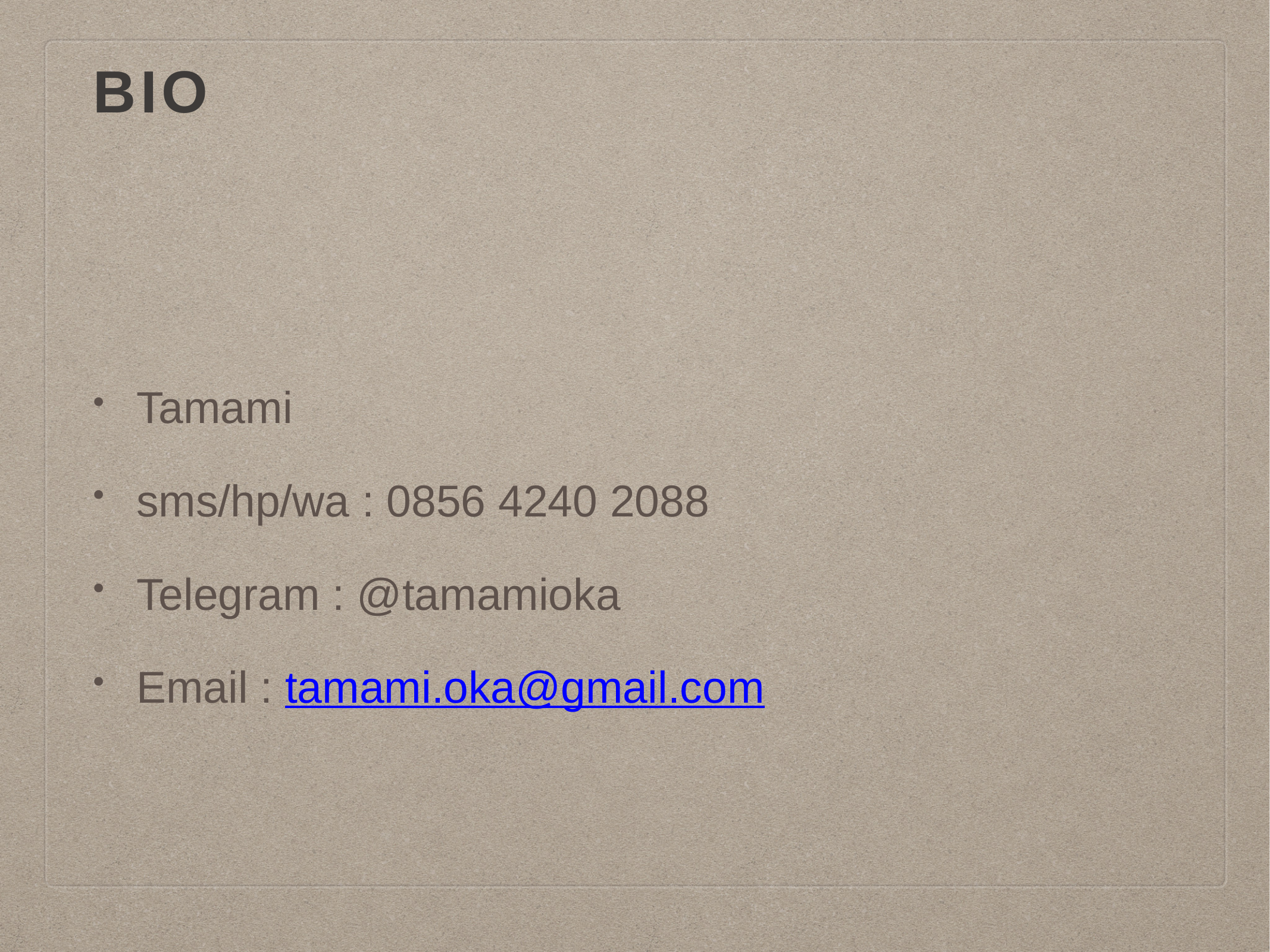

# Bio
Tamami
sms/hp/wa : 0856 4240 2088
Telegram : @tamamioka
Email : tamami.oka@gmail.com